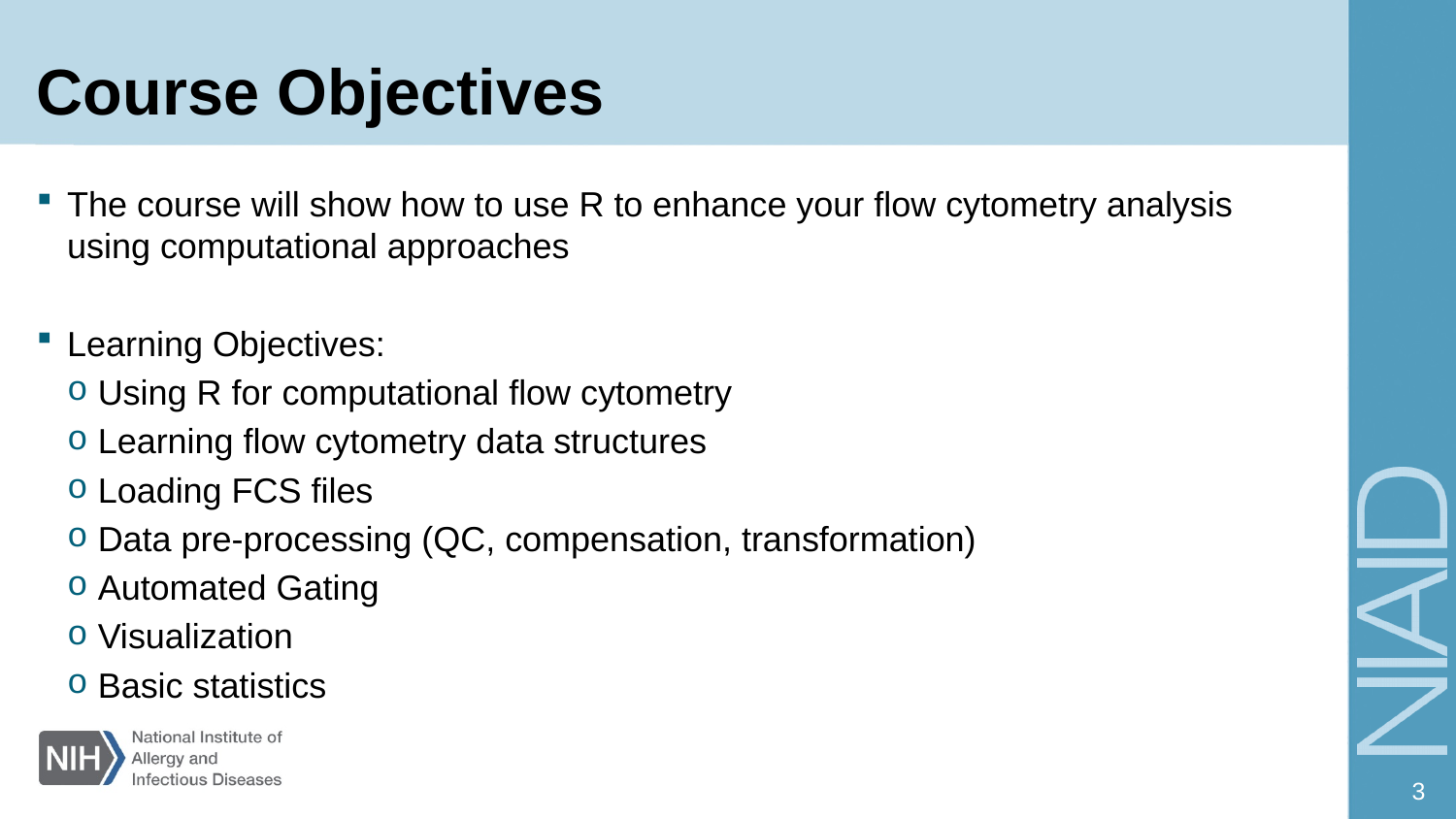

# Course Objectives
The course will show how to use R to enhance your flow cytometry analysis using computational approaches

Learning Objectives:
Using R for computational flow cytometry
Learning flow cytometry data structures
Loading FCS files
Data pre-processing (QC, compensation, transformation)
Automated Gating
Visualization
Basic statistics

3